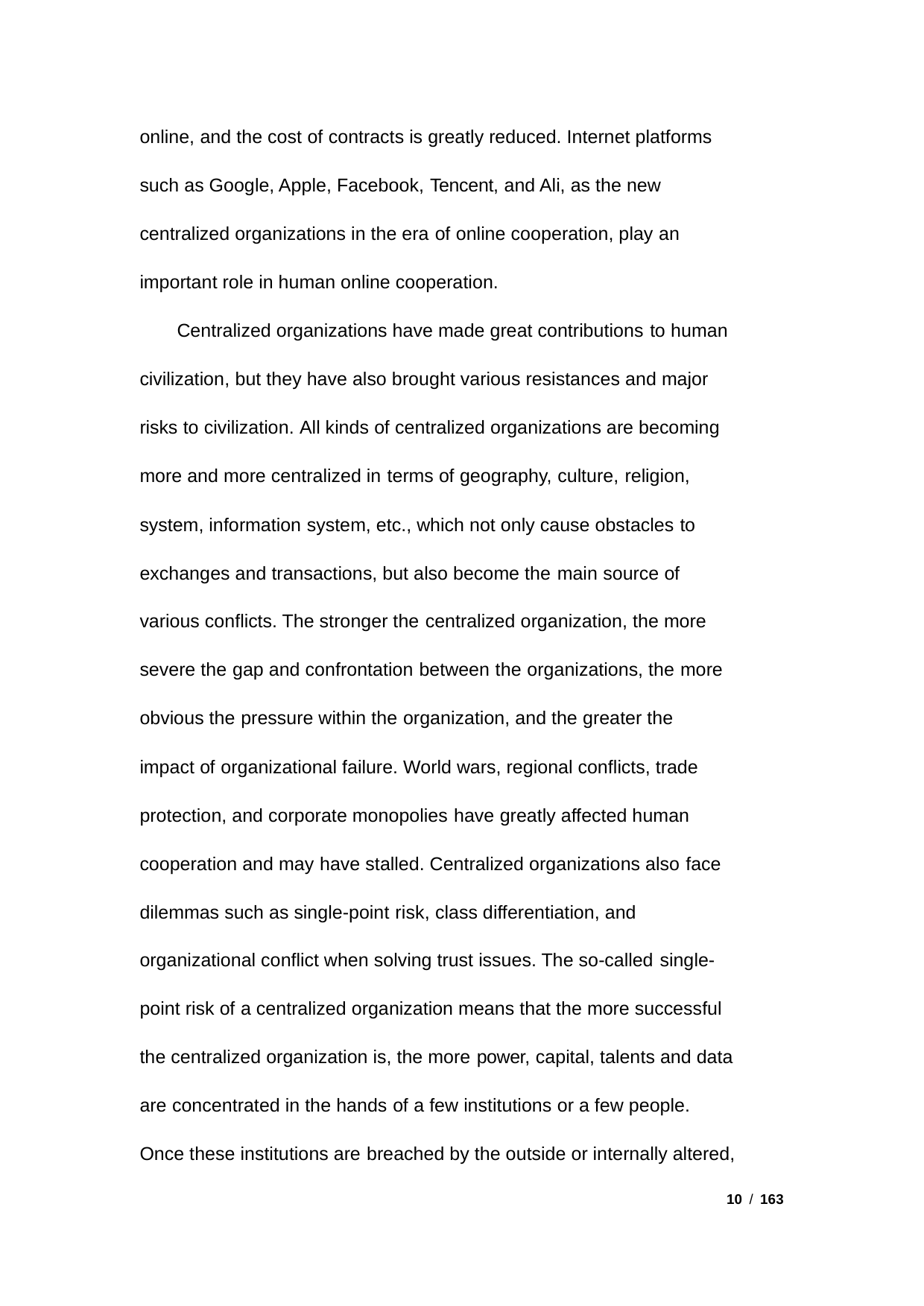

online, and the cost of contracts is greatly reduced. Internet platforms
such as Google, Apple, Facebook, Tencent, and Ali, as the new
centralized organizations in the era of online cooperation, play an
important role in human online cooperation.
Centralized organizations have made great contributions to human
civilization, but they have also brought various resistances and major
risks to civilization. All kinds of centralized organizations are becoming
more and more centralized in terms of geography, culture, religion,
system, information system, etc., which not only cause obstacles to
exchanges and transactions, but also become the main source of
various conflicts. The stronger the centralized organization, the more
severe the gap and confrontation between the organizations, the more
obvious the pressure within the organization, and the greater the
impact of organizational failure. World wars, regional conflicts, trade
protection, and corporate monopolies have greatly affected human
cooperation and may have stalled. Centralized organizations also face
dilemmas such as single-point risk, class differentiation, and
organizational conflict when solving trust issues. The so-called single-
point risk of a centralized organization means that the more successful
the centralized organization is, the more power, capital, talents and data
are concentrated in the hands of a few institutions or a few people.
Once these institutions are breached by the outside or internally altered,
10 / 163